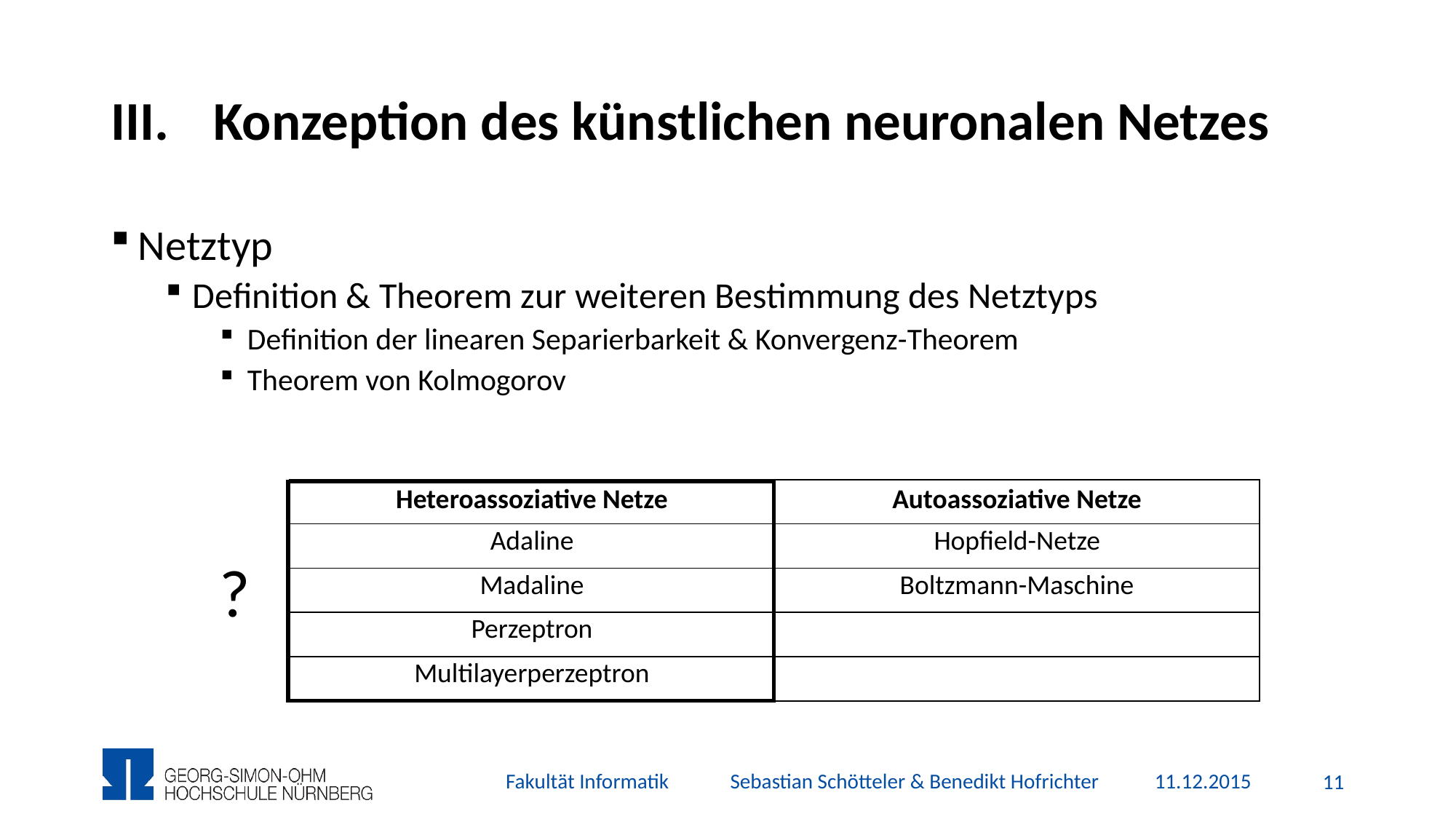

# Konzeption des künstlichen neuronalen Netzes
Netztyp
Definition & Theorem zur weiteren Bestimmung des Netztyps
Definition der linearen Separierbarkeit & Konvergenz-Theorem
Theorem von Kolmogorov
| Heteroassoziative Netze | Autoassoziative Netze |
| --- | --- |
| Adaline | Hopfield-Netze |
| Madaline | Boltzmann-Maschine |
| Perzeptron |  |
| Multilayerperzeptron |  |

?
Fakultät Informatik             Sebastian Schötteler & Benedikt Hofrichter
11.12.2015
11